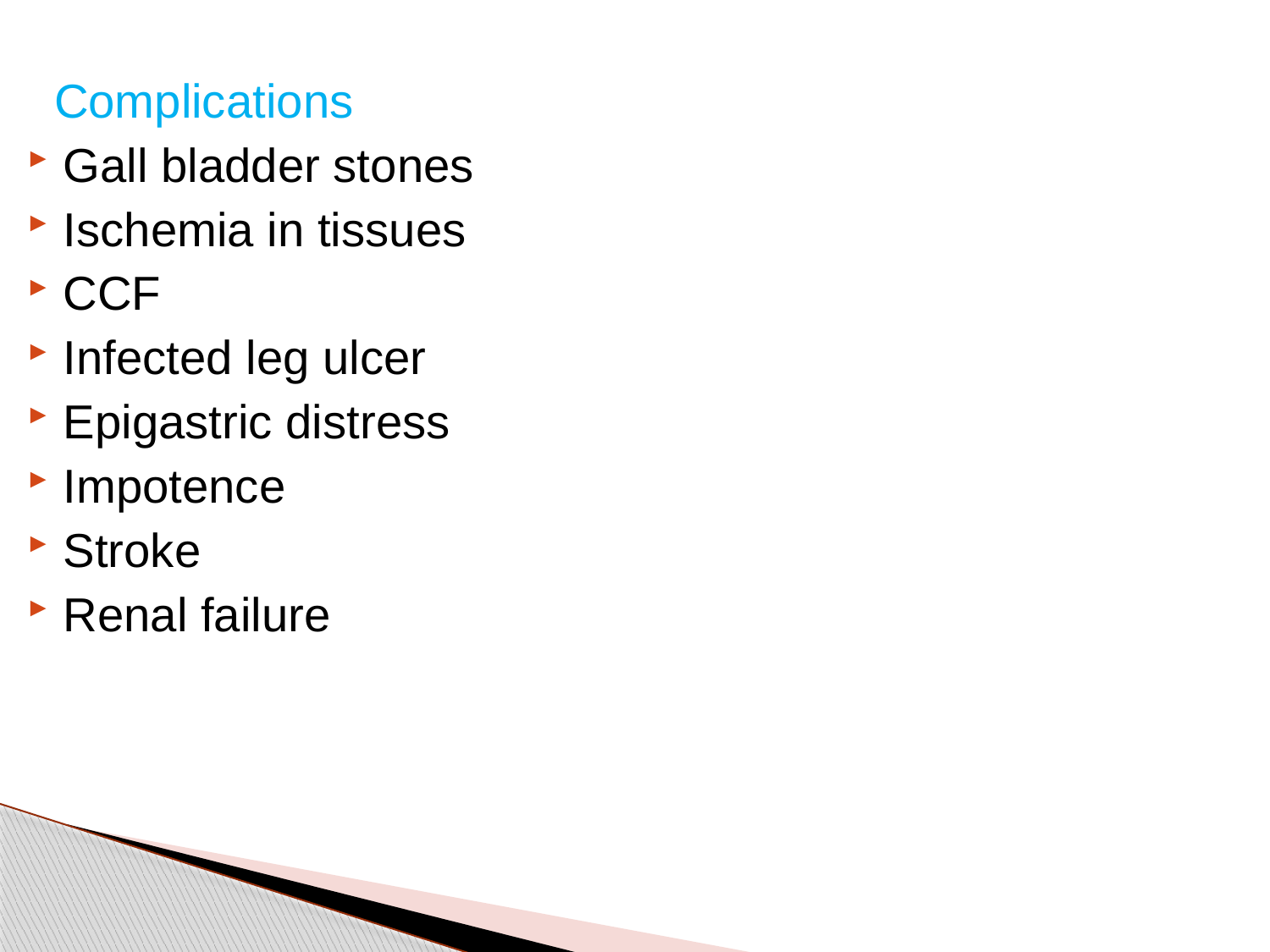

Complications
Gall bladder stones
Ischemia in tissues
CCF
Infected leg ulcer
Epigastric distress
Impotence
Stroke
Renal failure